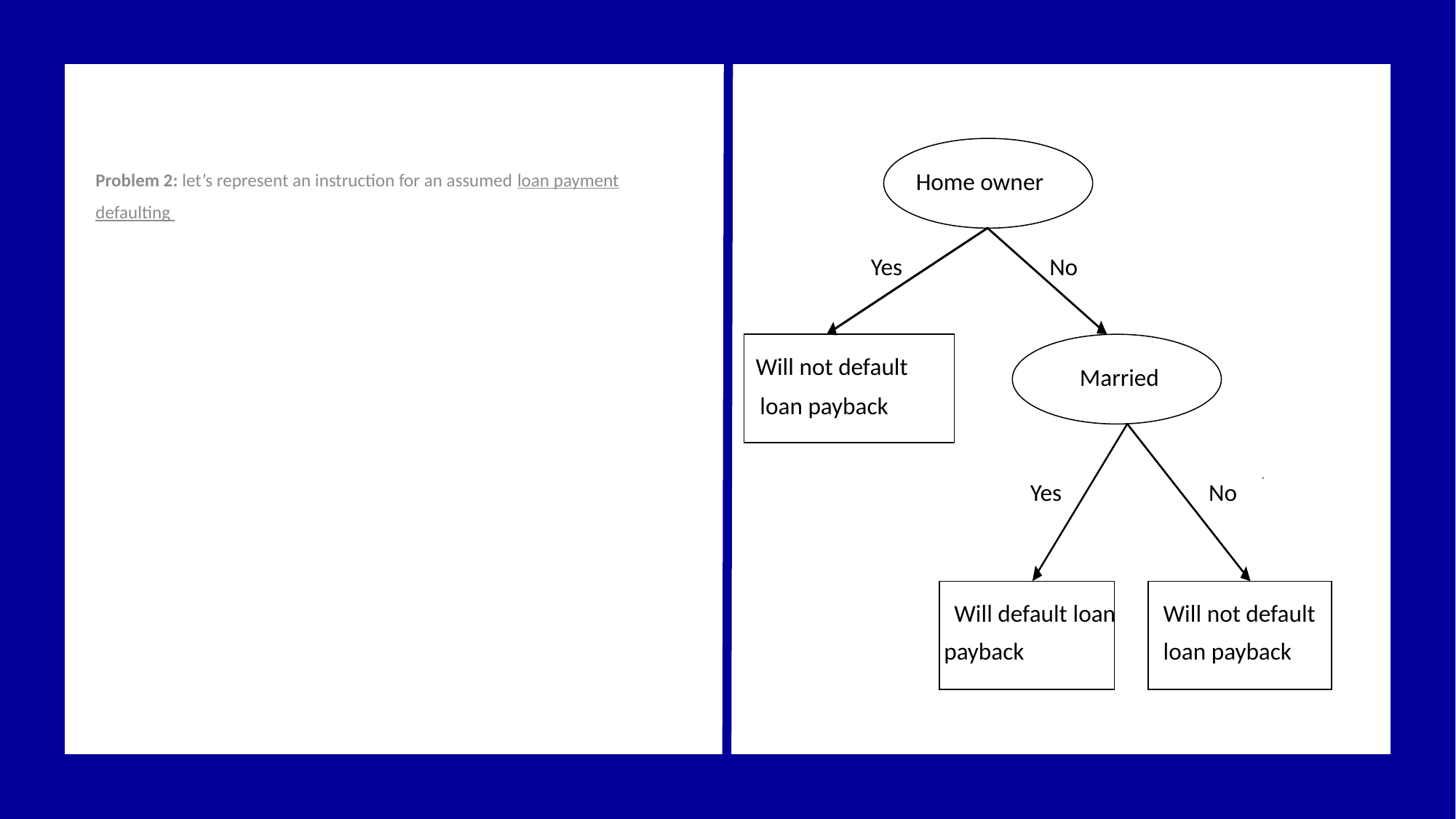

Problem 2: let’s represent an instruction for an assumed loan payment defaulting

Home owner

.

Yes                           No

Will not default
Married

loan payback

Yes                           No

Will default loan
Will not default
payback

loan payback